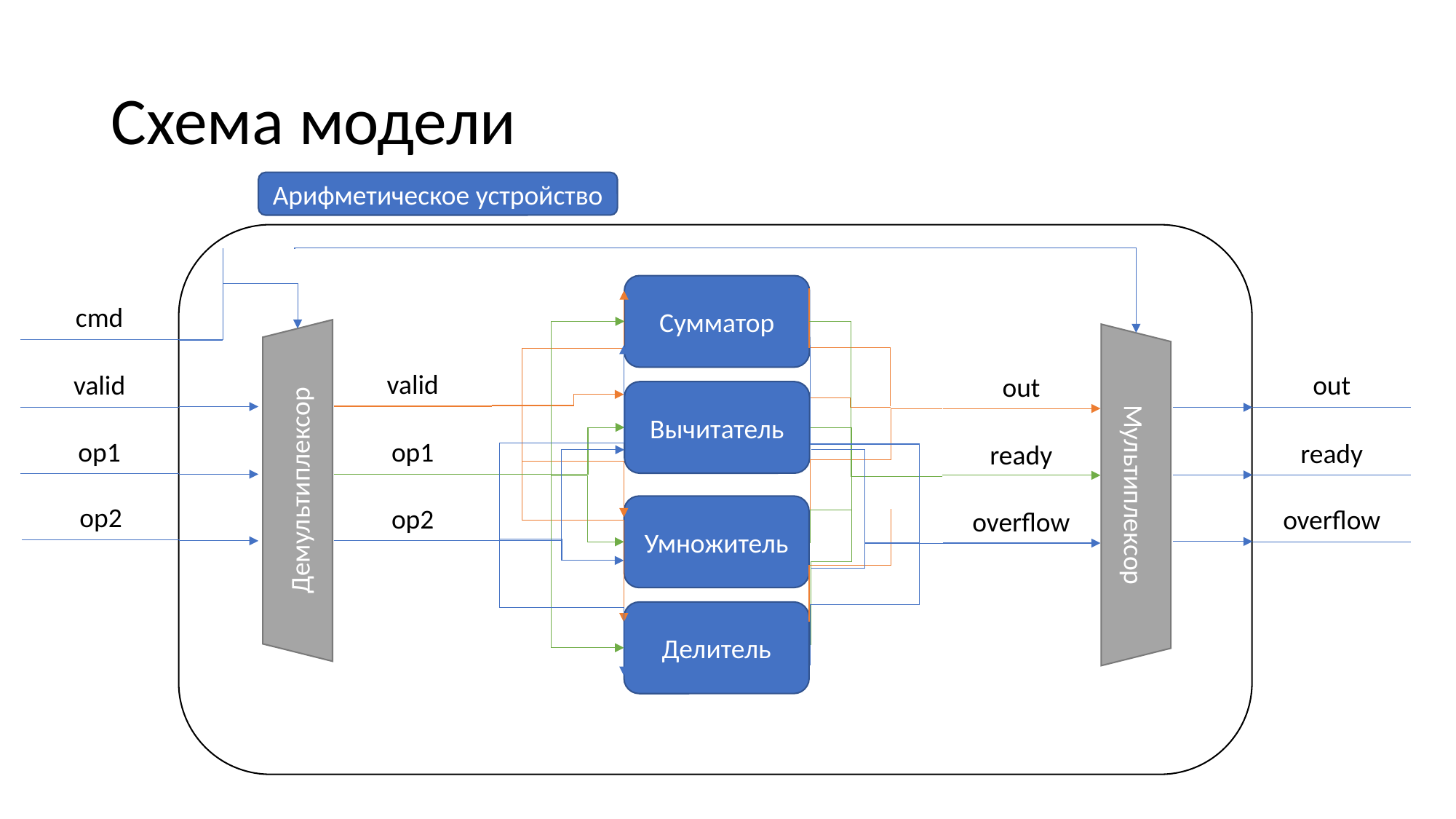

# Схема модели
Арифметическое устройство

Сумматор
cmd
valid
op1
op2
valid
out
ready
overflow
out
ready
overflow
Вычитатель
op1
Демультиплексор
Мультиплексор
op2
Умножитель
Делитель